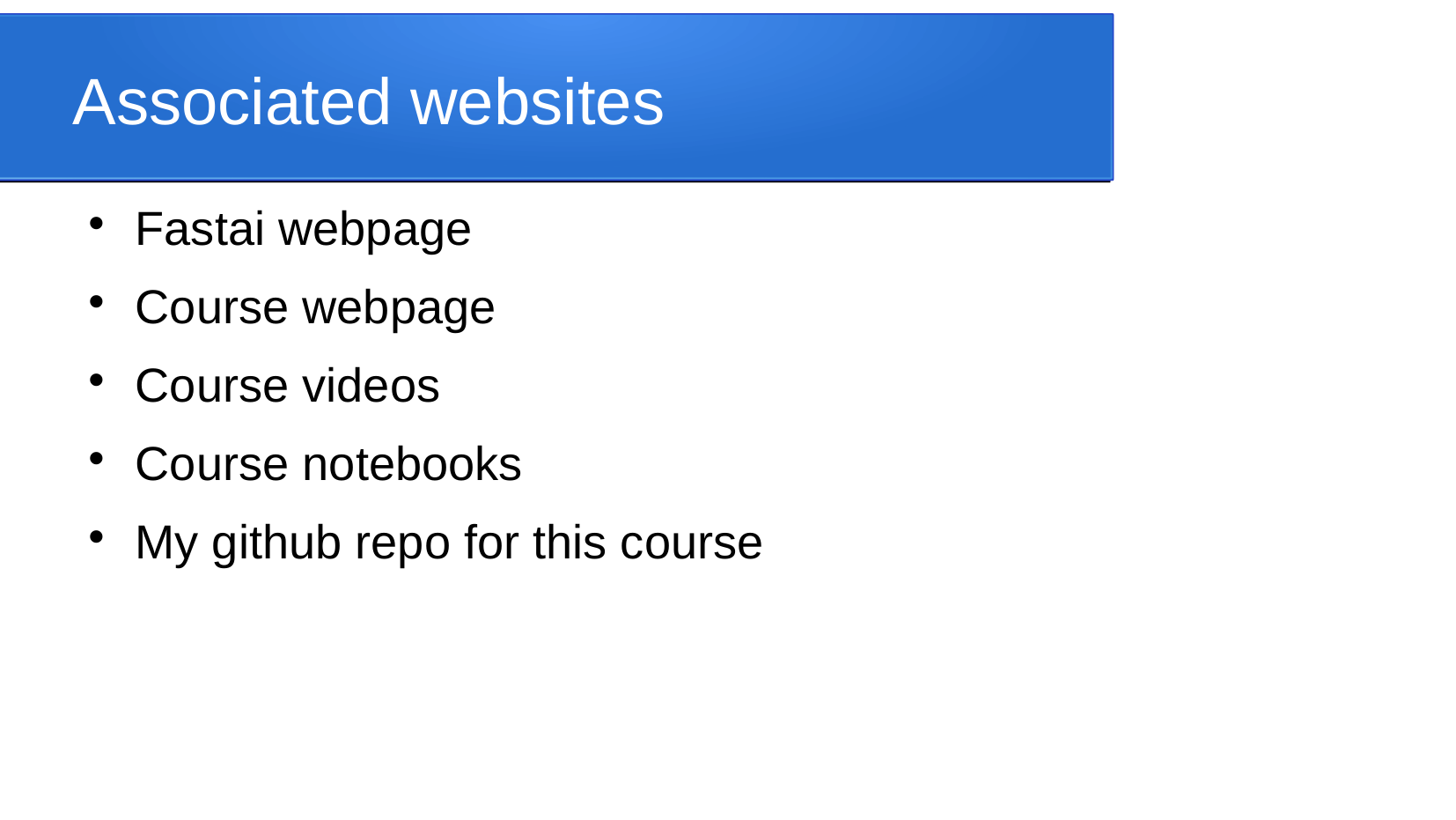

Associated websites
Fastai webpage
Course webpage
Course videos
Course notebooks
My github repo for this course